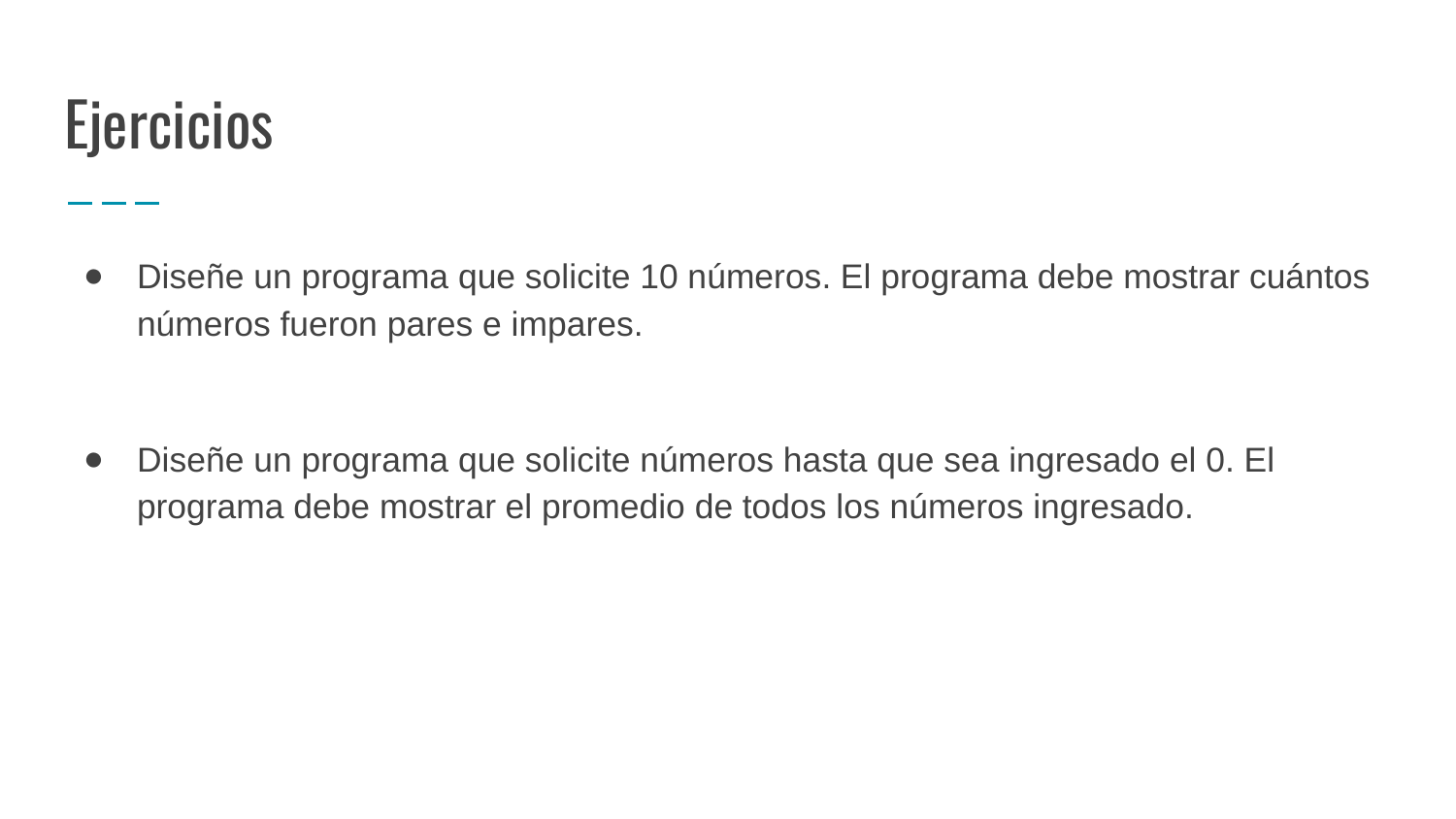

# Ejercicios
Diseñe un programa que solicite 10 números. El programa debe mostrar cuántos números fueron pares e impares.

Diseñe un programa que solicite números hasta que sea ingresado el 0. El programa debe mostrar el promedio de todos los números ingresado.